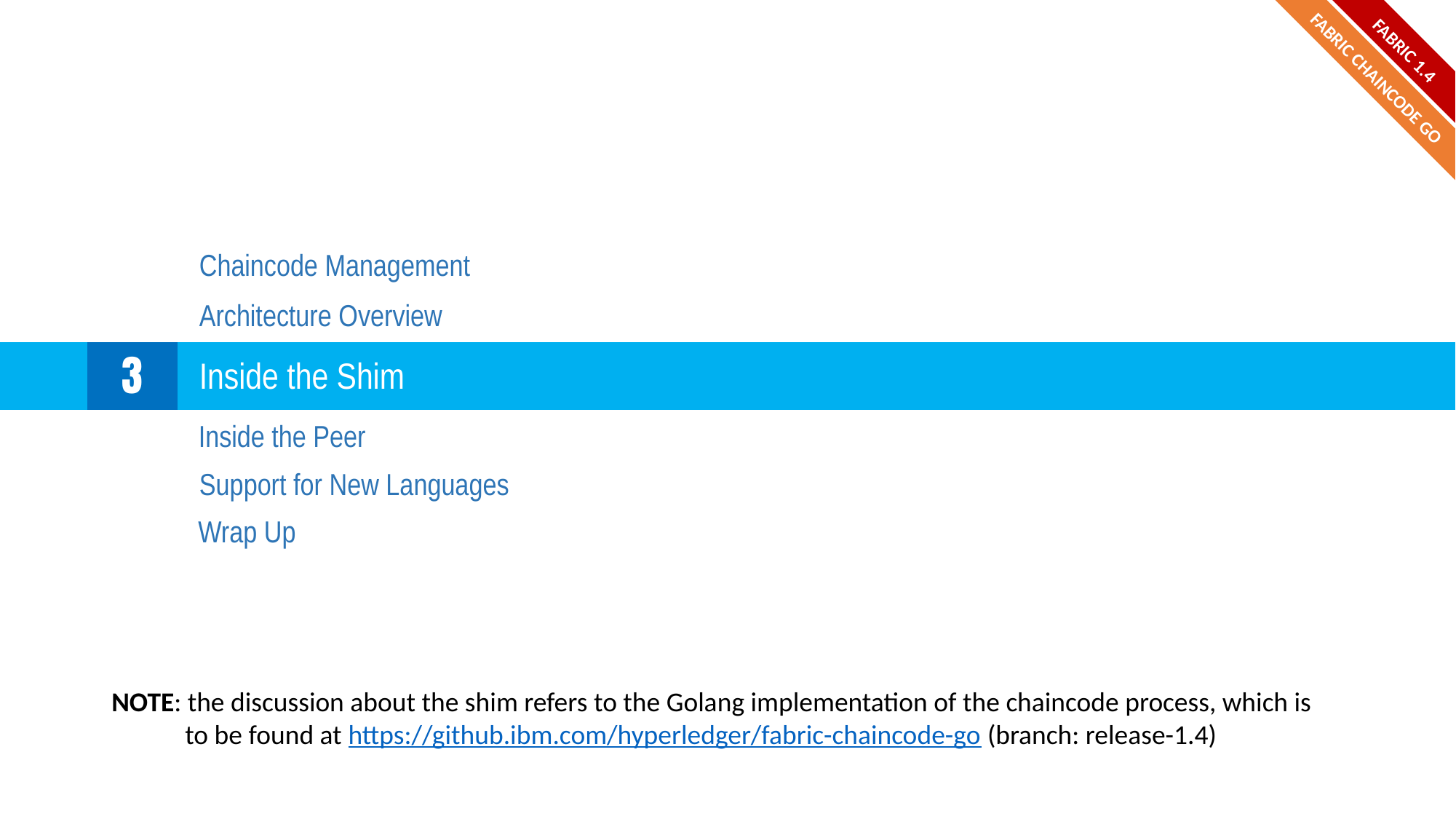

FABRIC 1.4
FABRIC CHAINCODE GO
Chaincode Management
Architecture Overview

3
Inside the Shim
Inside the Peer
Support for New Languages
Wrap Up
NOTE: the discussion about the shim refers to the Golang implementation of the chaincode process, which is to be found at https://github.ibm.com/hyperledger/fabric-chaincode-go (branch: release-1.4)